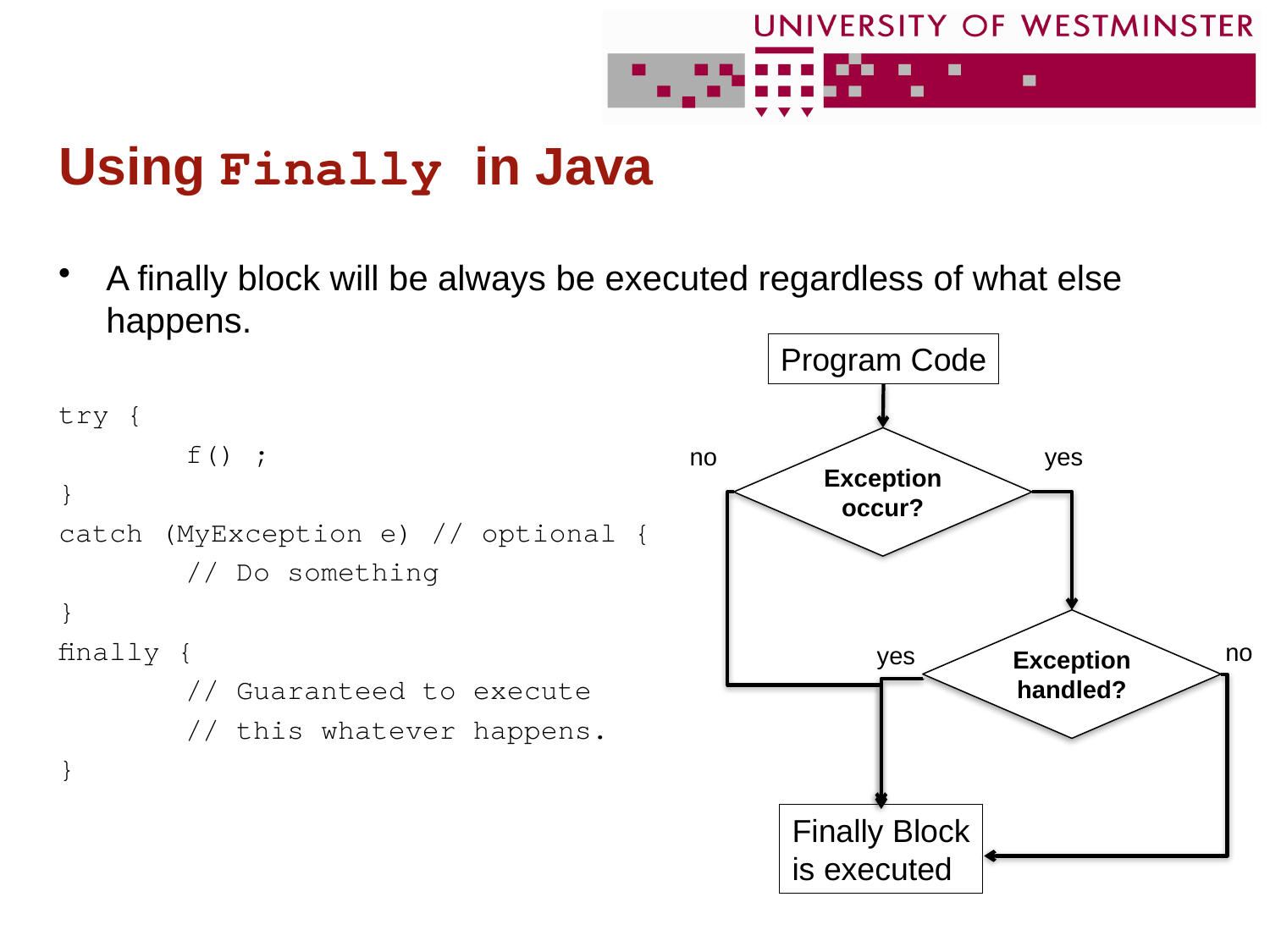

# Using Finally in Java
A finally block will be always be executed regardless of what else happens.

try {
	f() ;
}
catch (MyException e) // optional {
	// Do something
}
finally {
	// Guaranteed to execute
	// this whatever happens.
}

Program Code
Exception occur?
yes
no
Exception handled?
no
yes
Finally Block
is executed